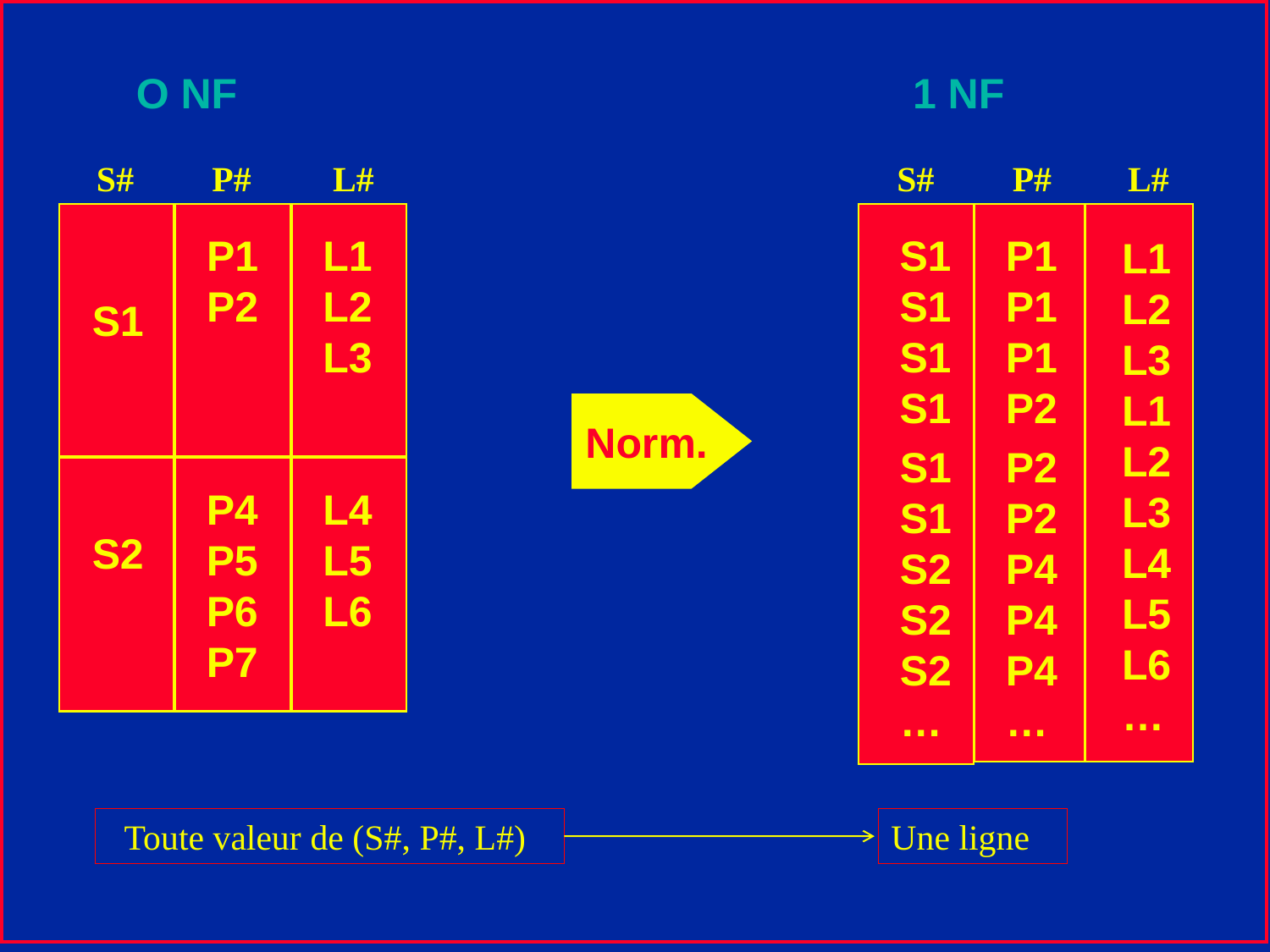

O NF
1 NF
S#
P#
L#
S#
P#
L#

P1
P2

L1
L2
L3

S1
S1
S1
S1
P1
P1
P1
P2
L1
L2
L3
L1
L2
L3
L4
L5
L6
…

S1
Norm.
S1
S1
S2
S2
S2
…
P2
P2
P4
P4
P4
…

P4
P5
P6
P7
L4
L5
L6

S2
Une ligne
Toute valeur de (S#, P#, L#)